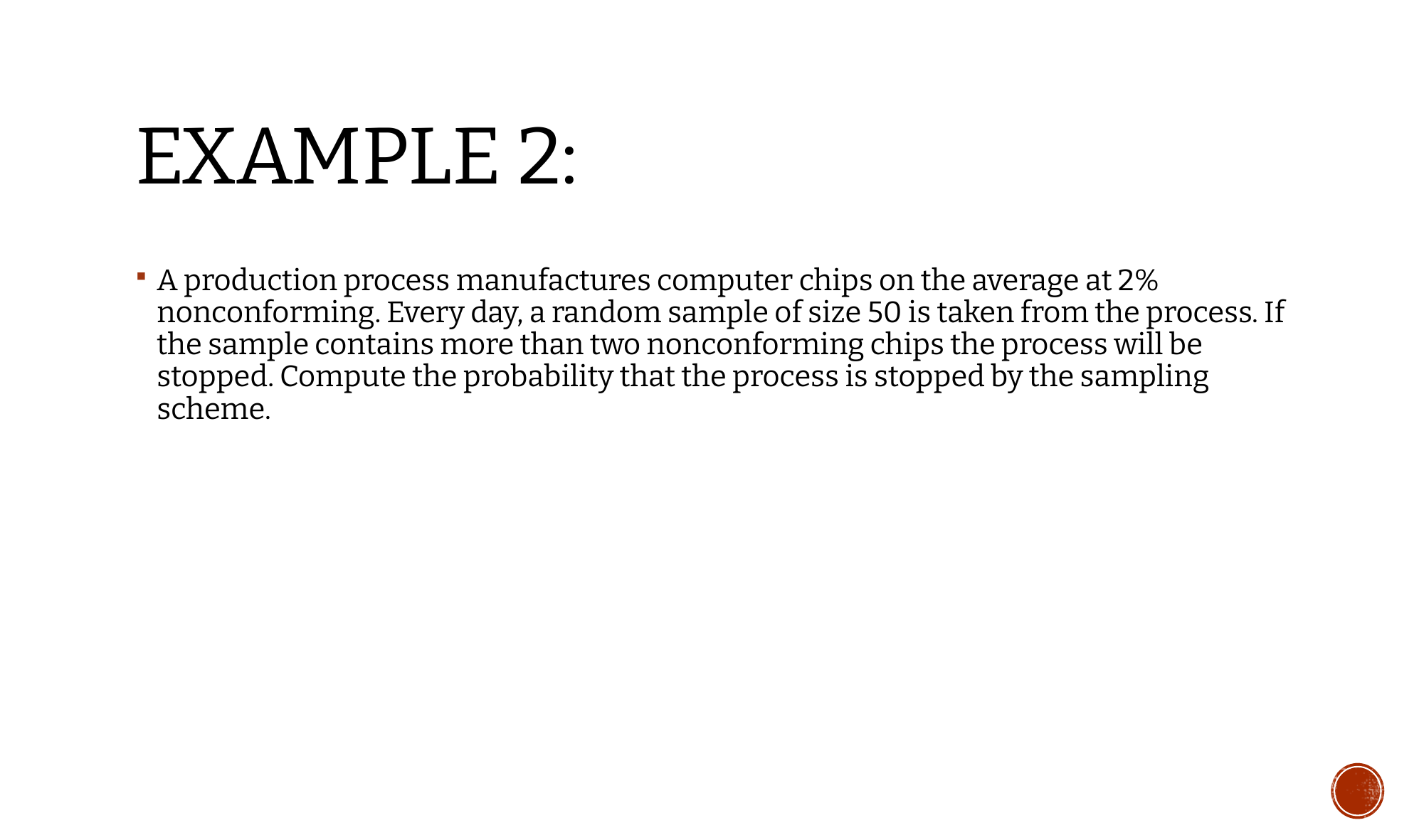

# Example 2:
A production process manufactures computer chips on the average at 2% nonconforming. Every day, a random sample of size 50 is taken from the process. If the sample contains more than two nonconforming chips the process will be stopped. Compute the probability that the process is stopped by the sampling scheme.